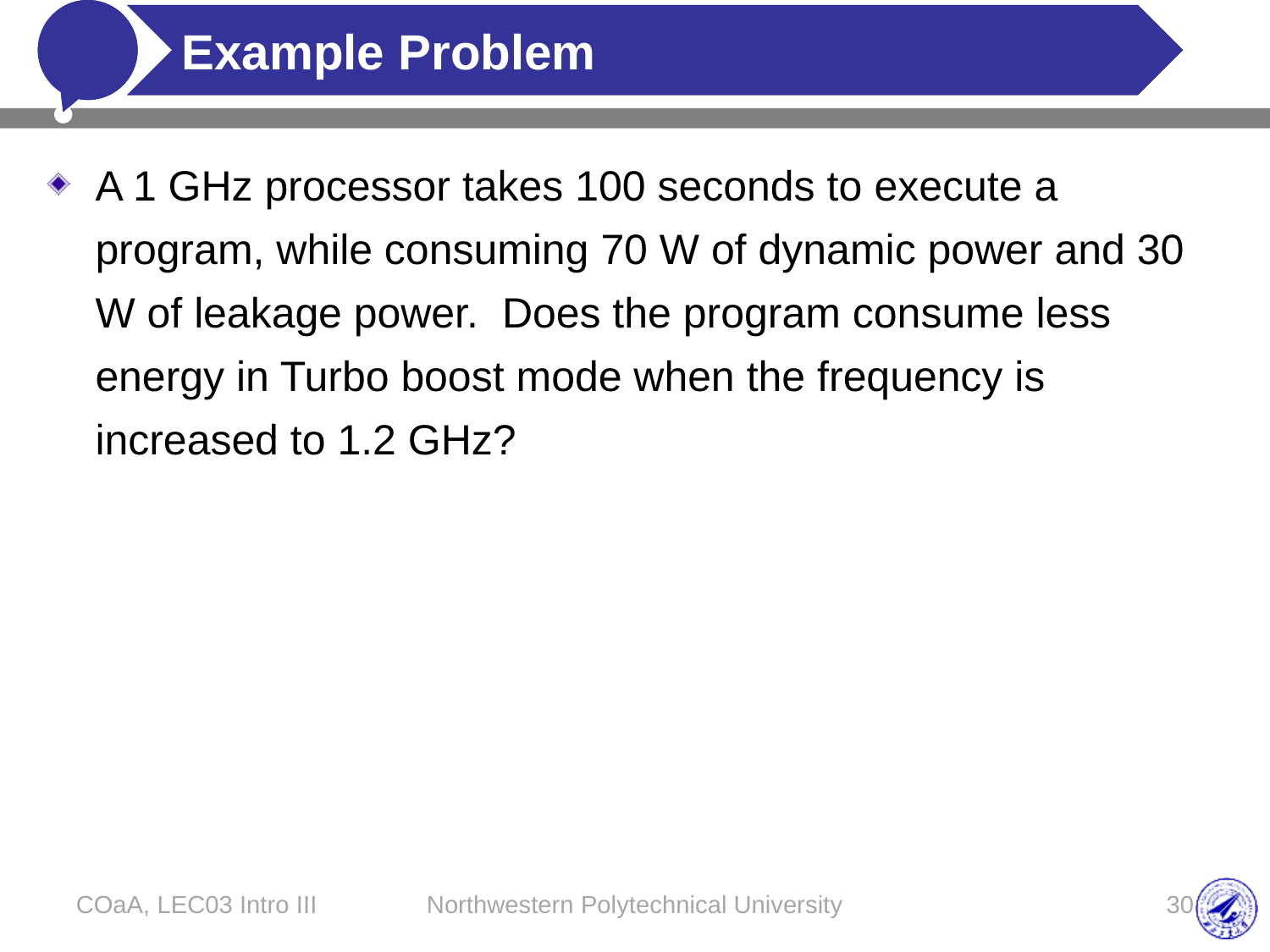

# Example Problem

A 1 GHz processor takes 100 seconds to execute a program, while consuming 70 W of dynamic power and 30 W of leakage power.  Does the program consume less energy in Turbo boost mode when the frequency is increased to 1.2 GHz?
COaA, LEC03 Intro III
Northwestern Polytechnical University
30